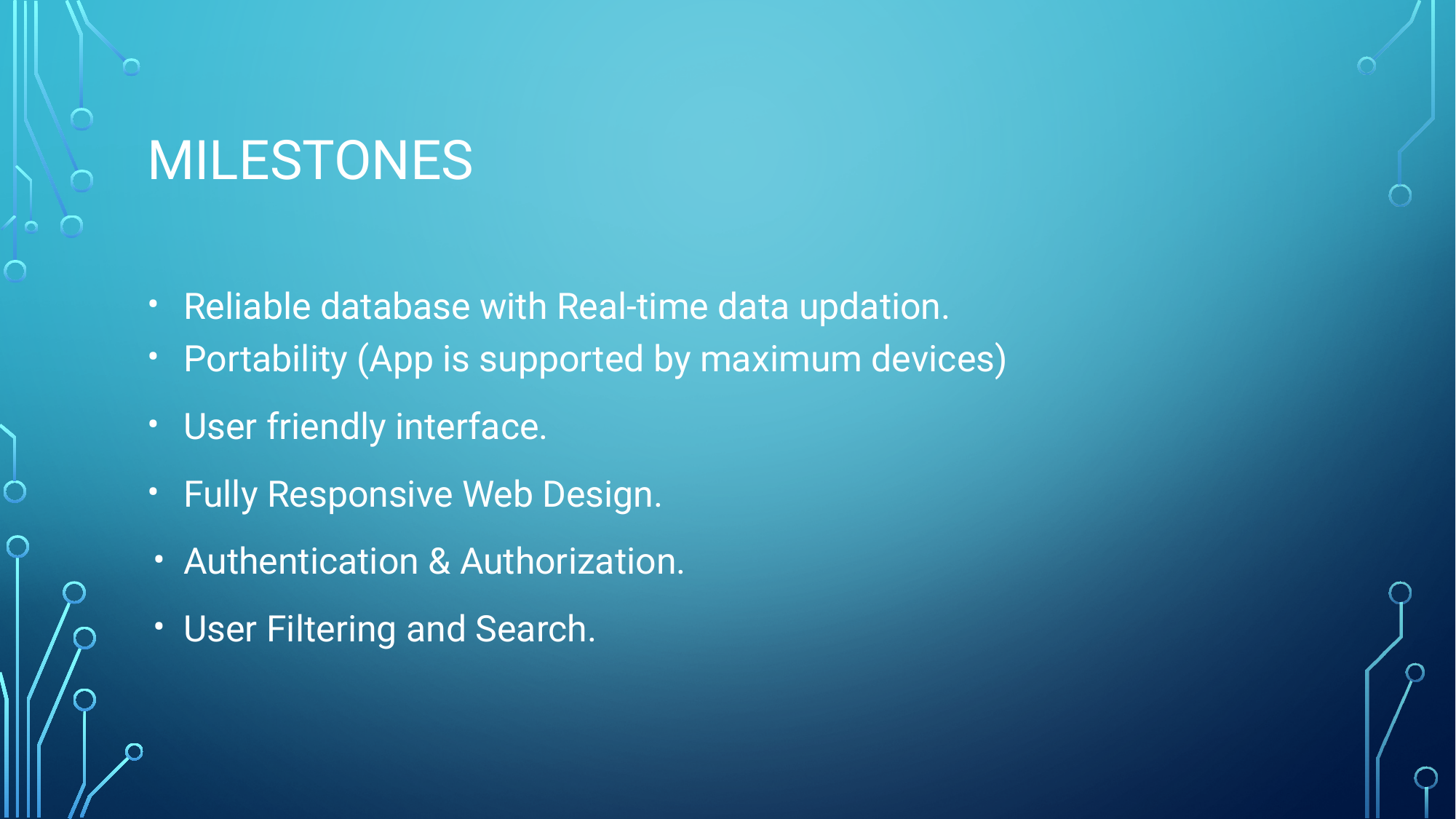

# MILESTONES
 Reliable database with Real-time data updation.
 Portability (App is supported by maximum devices)
 User friendly interface.
 Fully Responsive Web Design.
 Authentication & Authorization.
 User Filtering and Search.